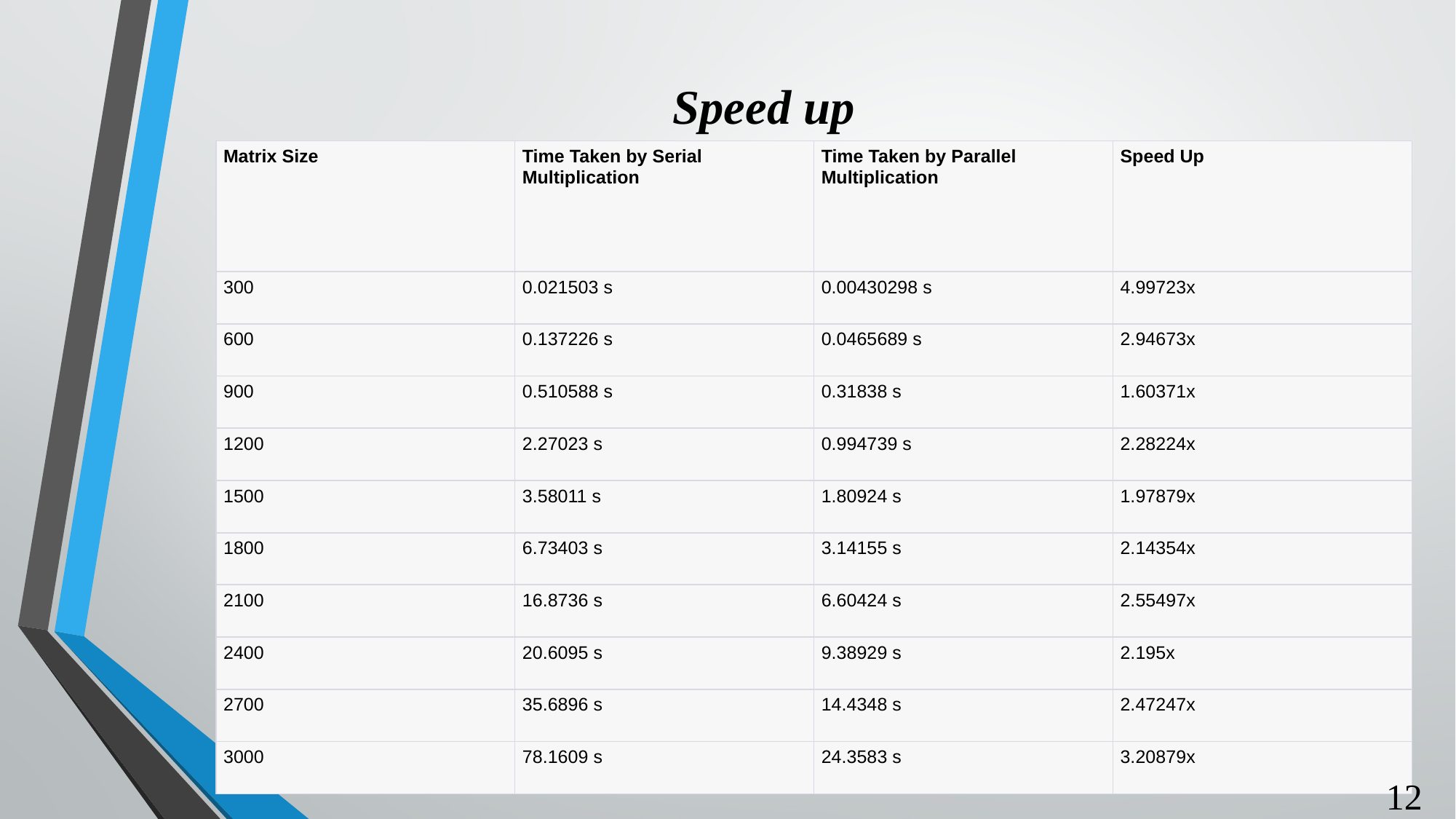

Speed up
| Matrix Size | Time Taken by Serial Multiplication | Time Taken by Parallel Multiplication | Speed Up |
| --- | --- | --- | --- |
| 300 | 0.021503 s | 0.00430298 s | 4.99723x |
| 600 | 0.137226 s | 0.0465689 s | 2.94673x |
| 900 | 0.510588 s | 0.31838 s | 1.60371x |
| 1200 | 2.27023 s | 0.994739 s | 2.28224x |
| 1500 | 3.58011 s | 1.80924 s | 1.97879x |
| 1800 | 6.73403 s | 3.14155 s | 2.14354x |
| 2100 | 16.8736 s | 6.60424 s | 2.55497x |
| 2400 | 20.6095 s | 9.38929 s | 2.195x |
| 2700 | 35.6896 s | 14.4348 s | 2.47247x |
| 3000 | 78.1609 s | 24.3583 s | 3.20879x |
12